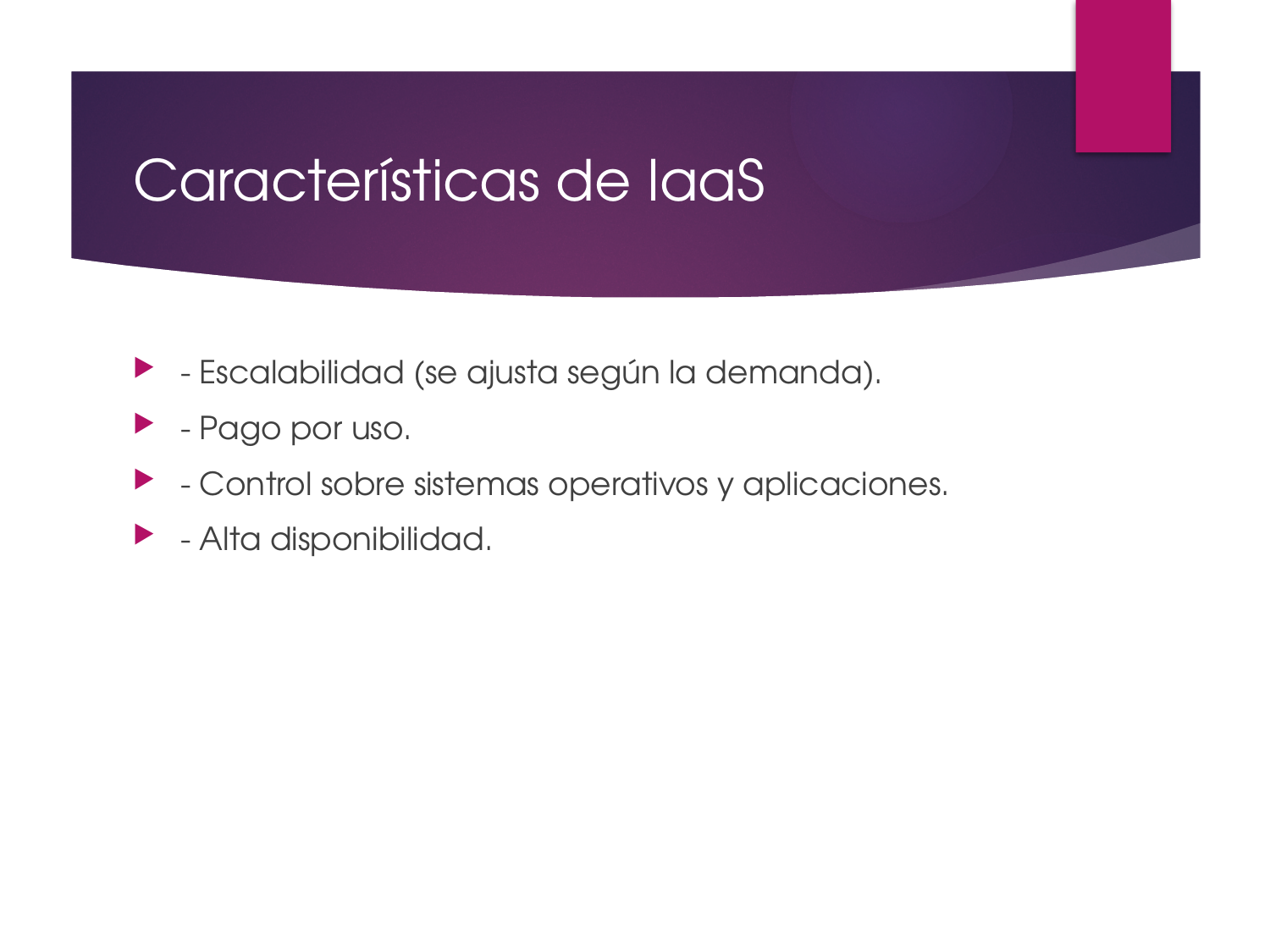

# Características de IaaS
- Escalabilidad (se ajusta según la demanda).
- Pago por uso.
- Control sobre sistemas operativos y aplicaciones.
- Alta disponibilidad.